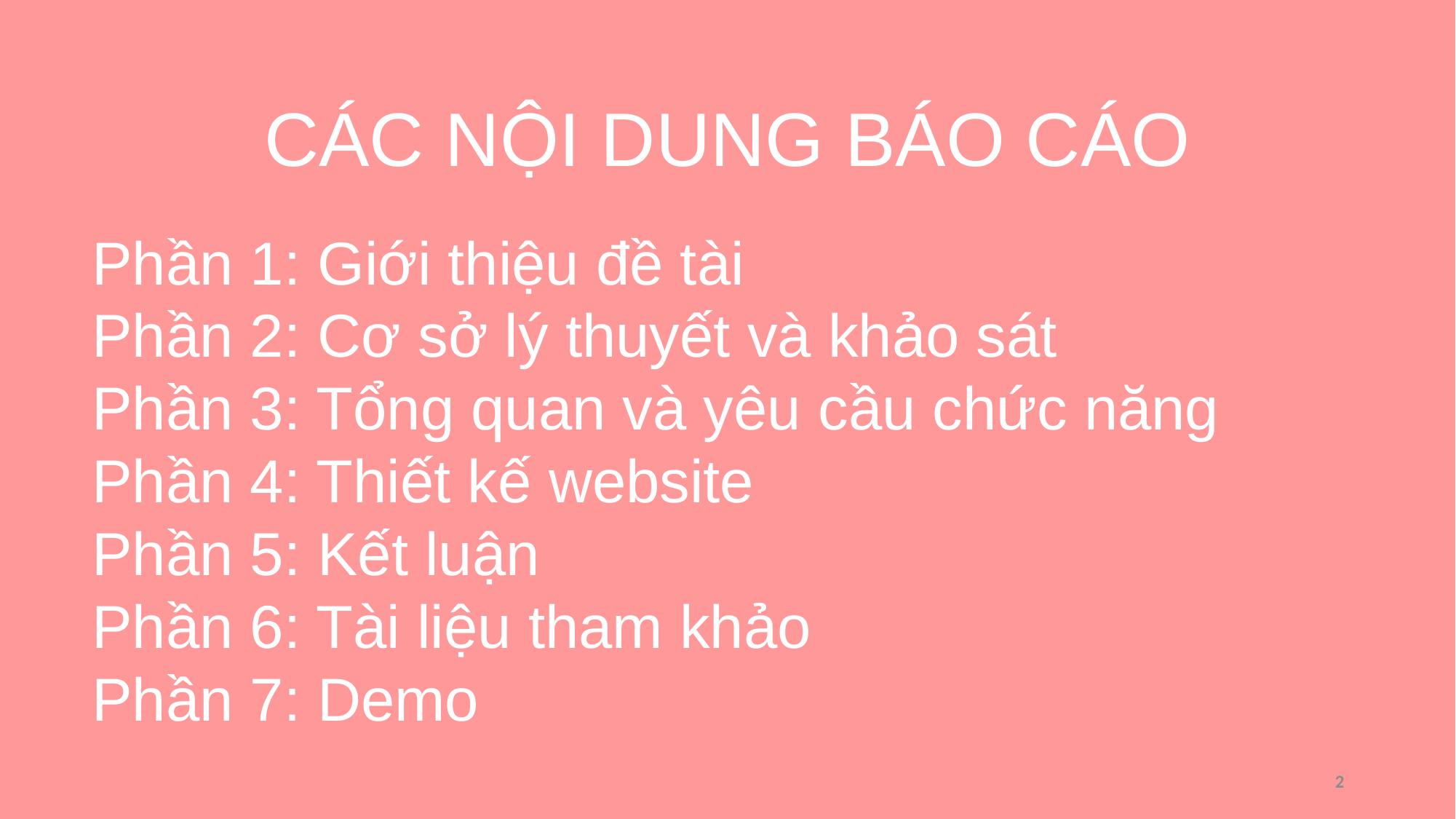

CÁC NỘI DUNG BÁO CÁO
#
Phần 1: Giới thiệu đề tài
Phần 2: Cơ sở lý thuyết và khảo sát
Phần 3: Tổng quan và yêu cầu chức năng
Phần 4: Thiết kế website
Phần 5: Kết luận
Phần 6: Tài liệu tham khảo
Phần 7: Demo

2